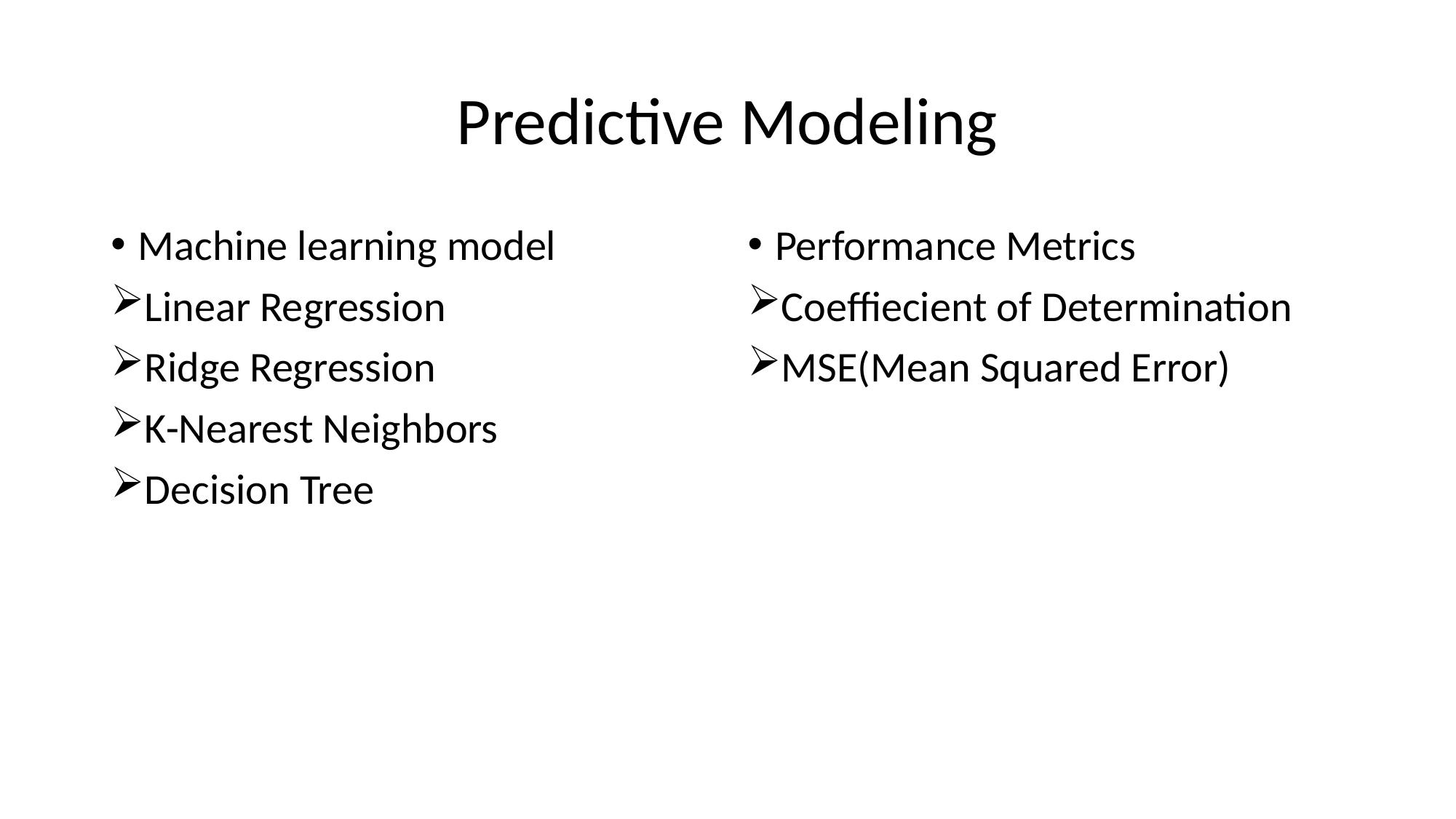

# Predictive Modeling
Machine learning model
Linear Regression
Ridge Regression
K-Nearest Neighbors
Decision Tree
Performance Metrics
Coeffiecient of Determination
MSE(Mean Squared Error)